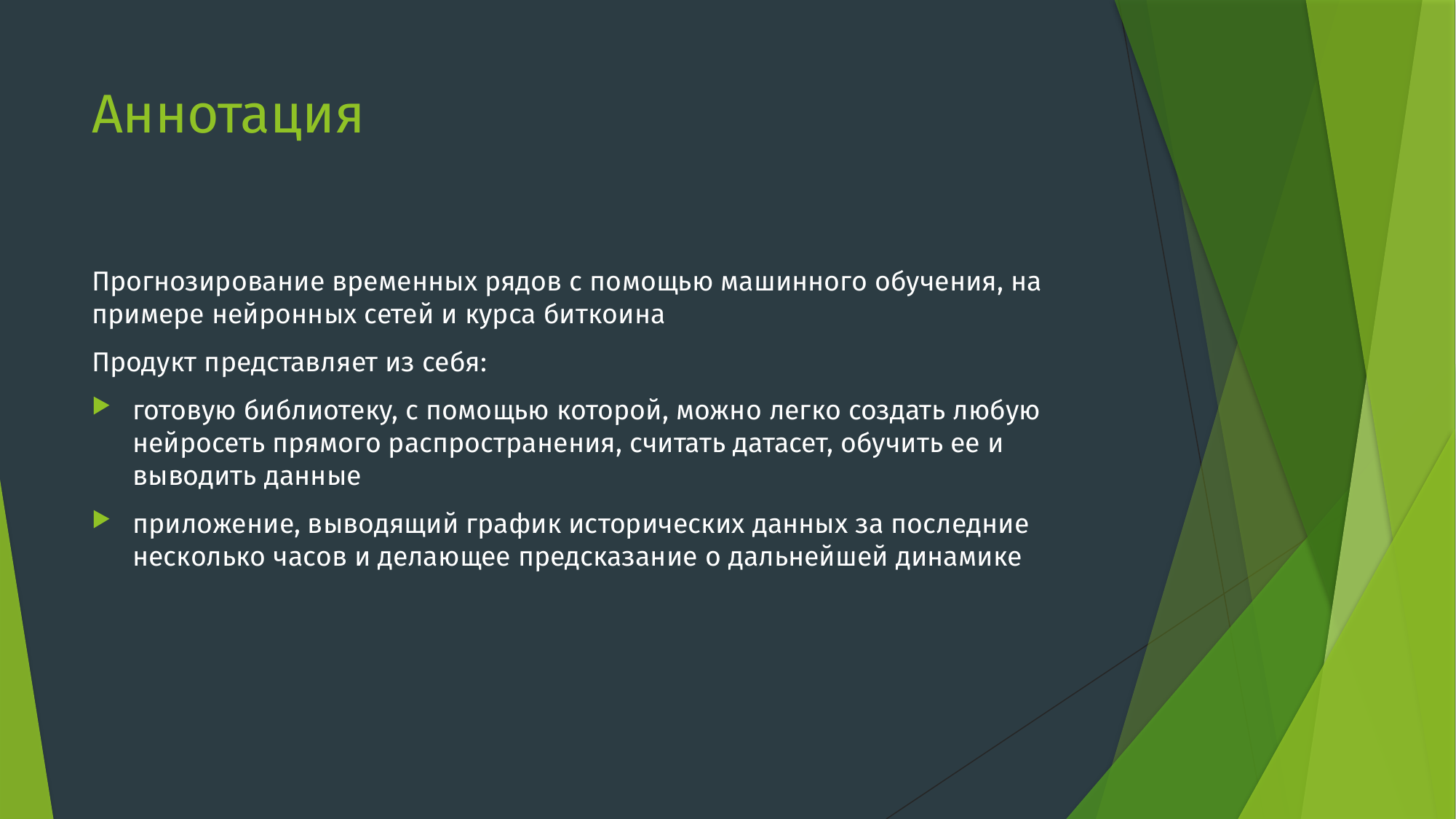

# Аннотация
Прогнозирование временных рядов с помощью машинного обучения, на примере нейронных сетей и курса биткоина
Продукт представляет из себя:
готовую библиотеку, с помощью которой, можно легко создать любую нейросеть прямого распространения, считать датасет, обучить ее и выводить данные
приложение, выводящий график исторических данных за последние несколько часов и делающее предсказание о дальнейшей динамике